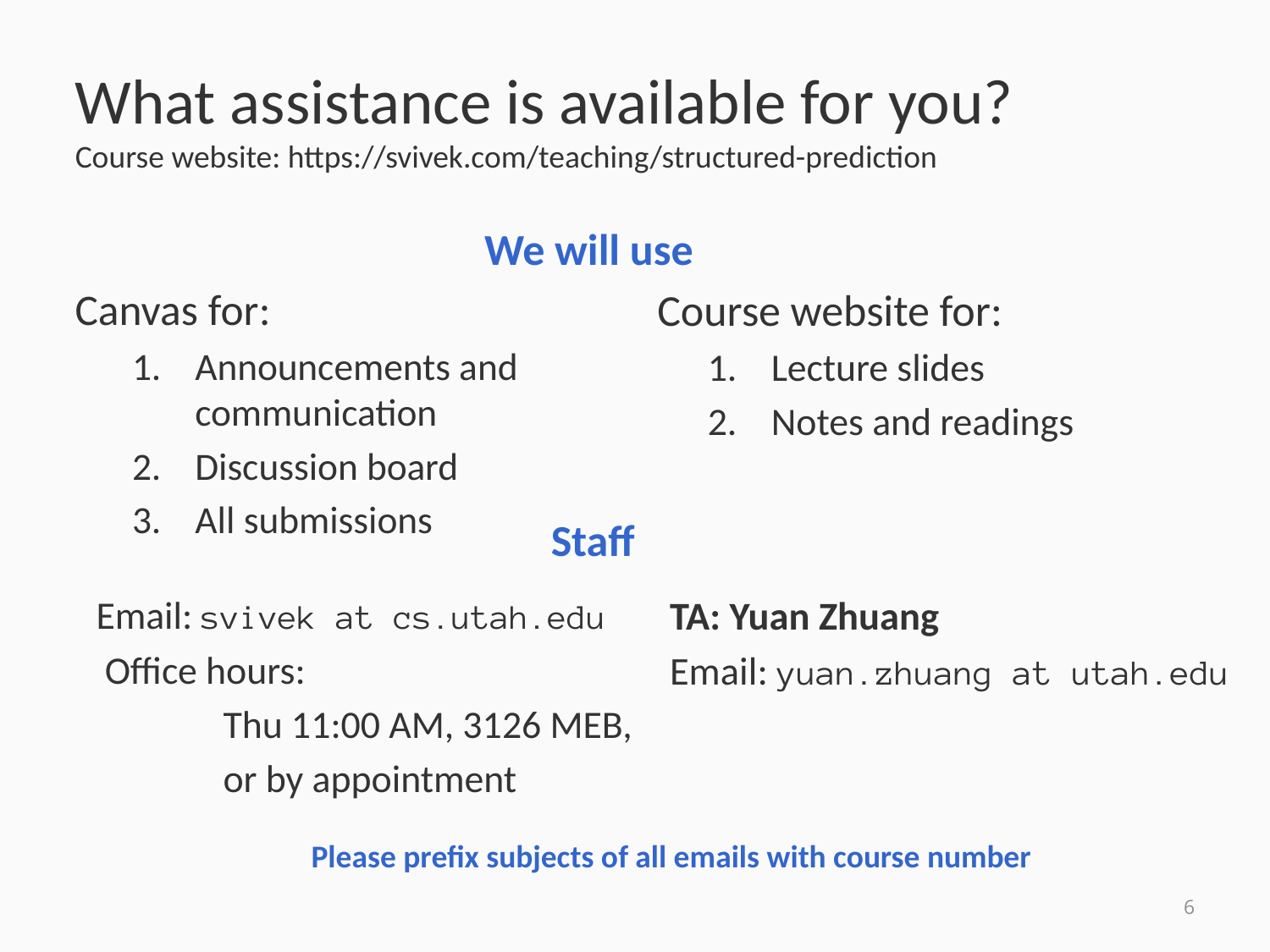

# What assistance is available for you?
Course website: https://svivek.com/teaching/structured-prediction
We will use
Canvas for:
Announcements and communication
Discussion board
All submissions

Course website for:
Lecture slides
Notes and readings
Staff
Email: svivek at cs.utah.edu
 Office hours:
	Thu 11:00 AM, 3126 MEB,
	or by appointment
TA: Yuan Zhuang
Email: yuan.zhuang at utah.edu
Please prefix subjects of all emails with course number
6